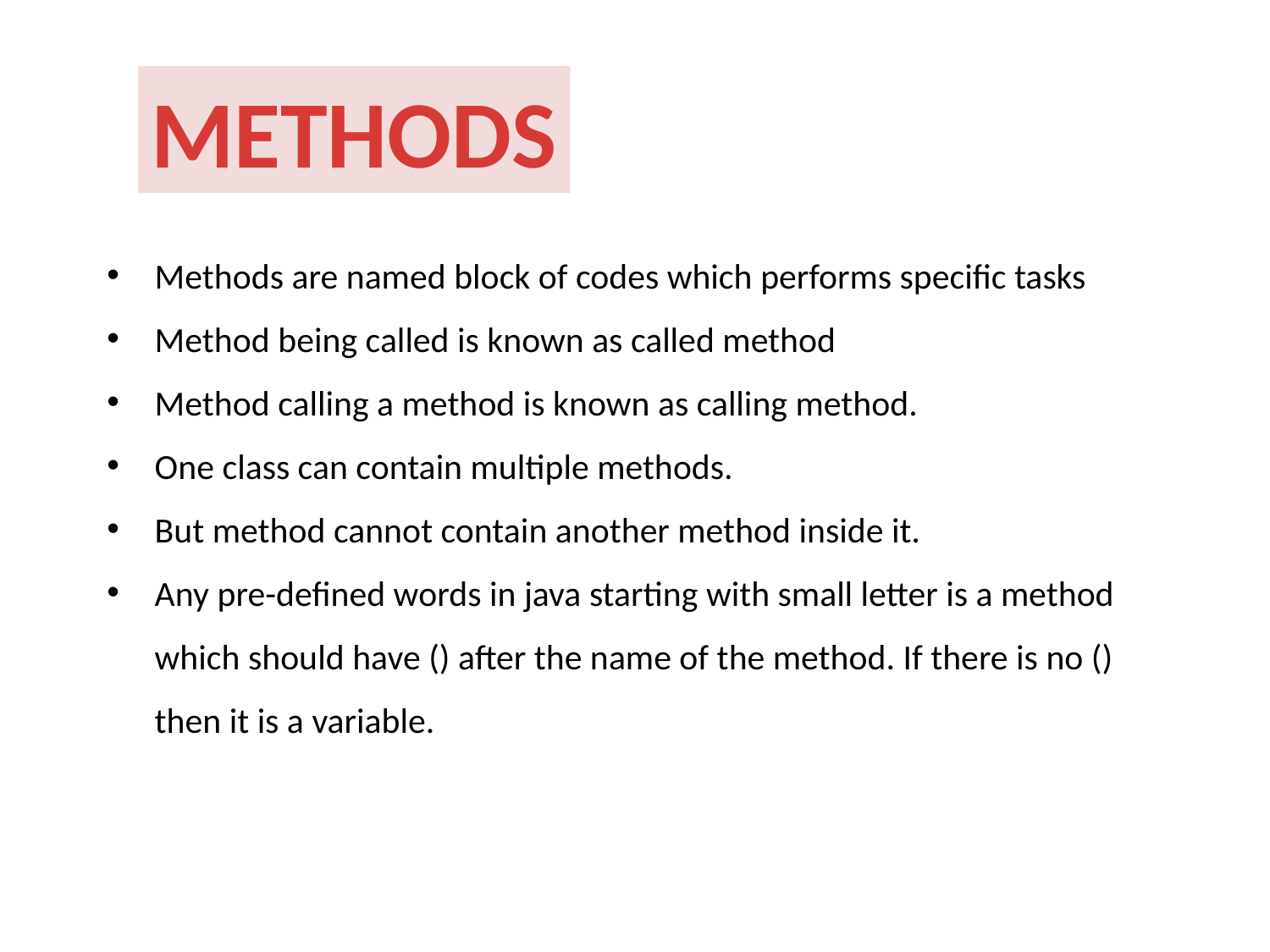

METHODS
Methods are named block of codes which performs specific tasks
Method being called is known as called method
Method calling a method is known as calling method.
One class can contain multiple methods.
But method cannot contain another method inside it.
Any pre-defined words in java starting with small letter is a method which should have () after the name of the method. If there is no () then it is a variable.